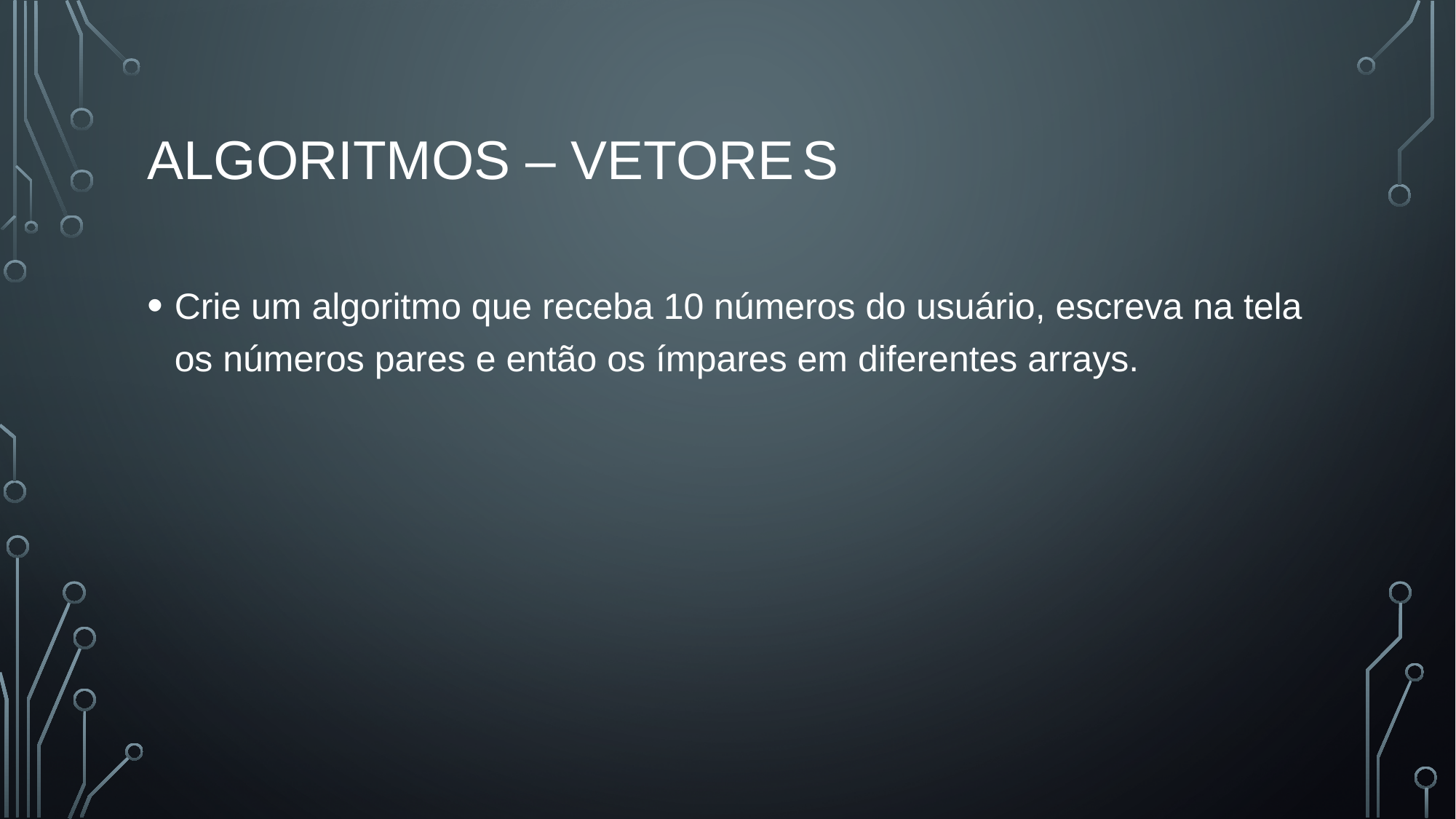

# Algoritmos – Vetore	s
Crie um algoritmo que receba 10 números do usuário, escreva na tela os números pares e então os ímpares em diferentes arrays.